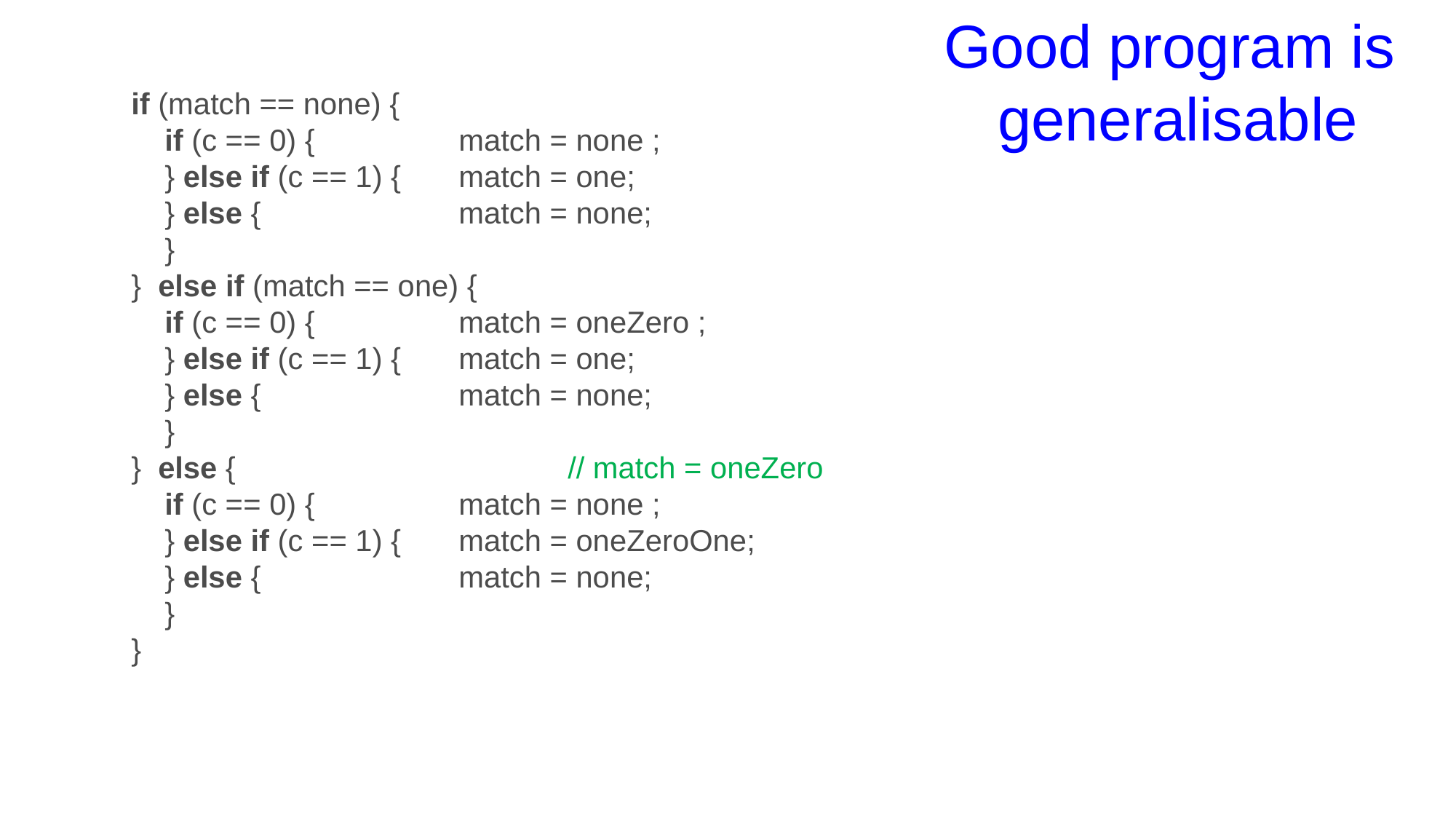

if (match == none) {
	    if (c == 0) {  		match = none ;
	    } else if (c == 1) { 	match = one;
	    } else {		match = none;
	    }
	}  else if (match == one) {
	    if (c == 0) {  		match = oneZero ;
	    } else if (c == 1) { 	match = one;
	    } else { 		match = none;
	    }
	}  else { 			// match = oneZero
	    if (c == 0) {  		match = none ;
	    } else if (c == 1) { 	match = oneZeroOne;
	    } else { 		match = none;
	    }
	}

# Good program is generalisable